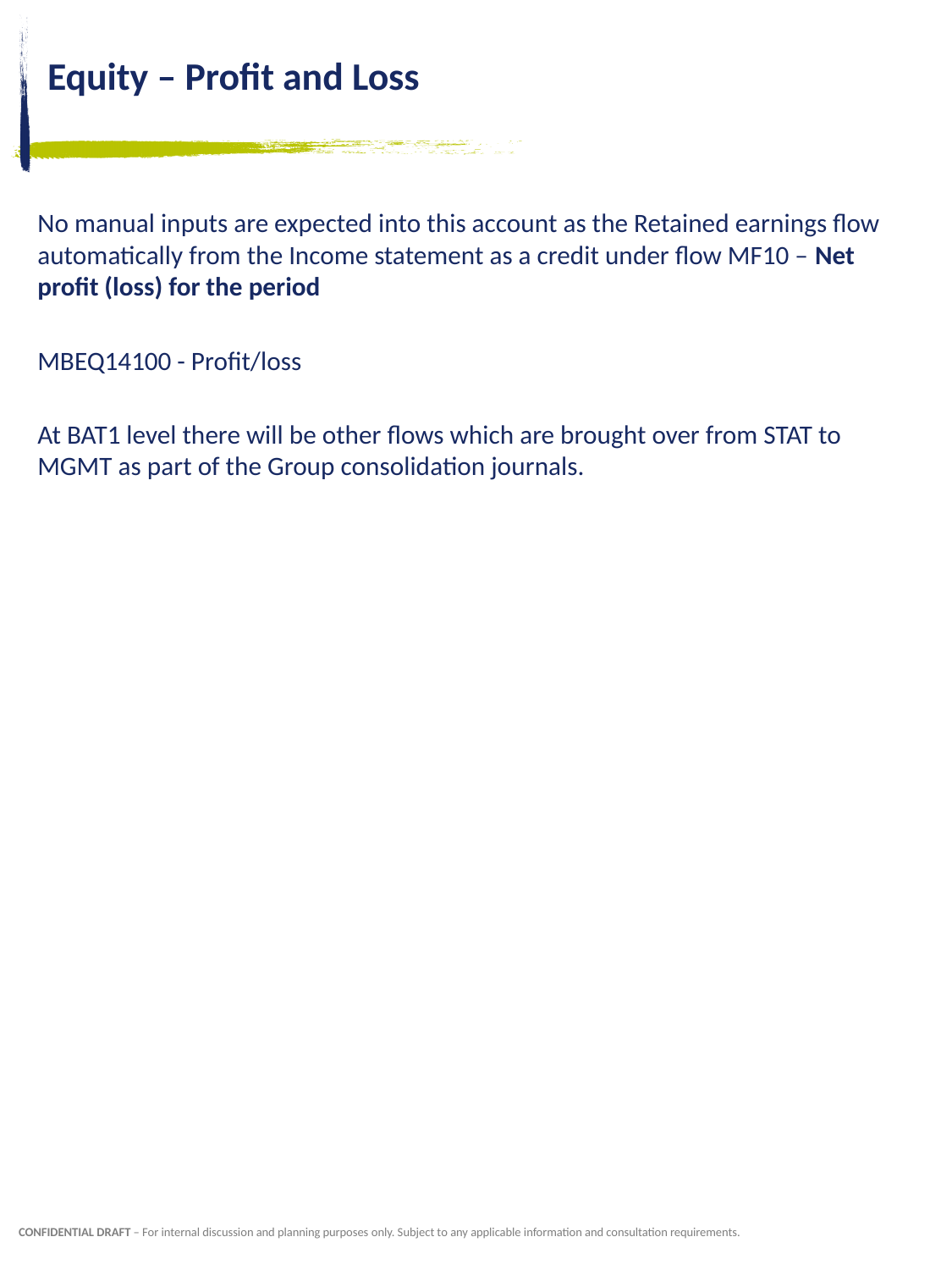

# Equity – Profit and Loss
No manual inputs are expected into this account as the Retained earnings flow automatically from the Income statement as a credit under flow MF10 – Net profit (loss) for the period

MBEQ14100 - Profit/loss

At BAT1 level there will be other flows which are brought over from STAT to MGMT as part of the Group consolidation journals.